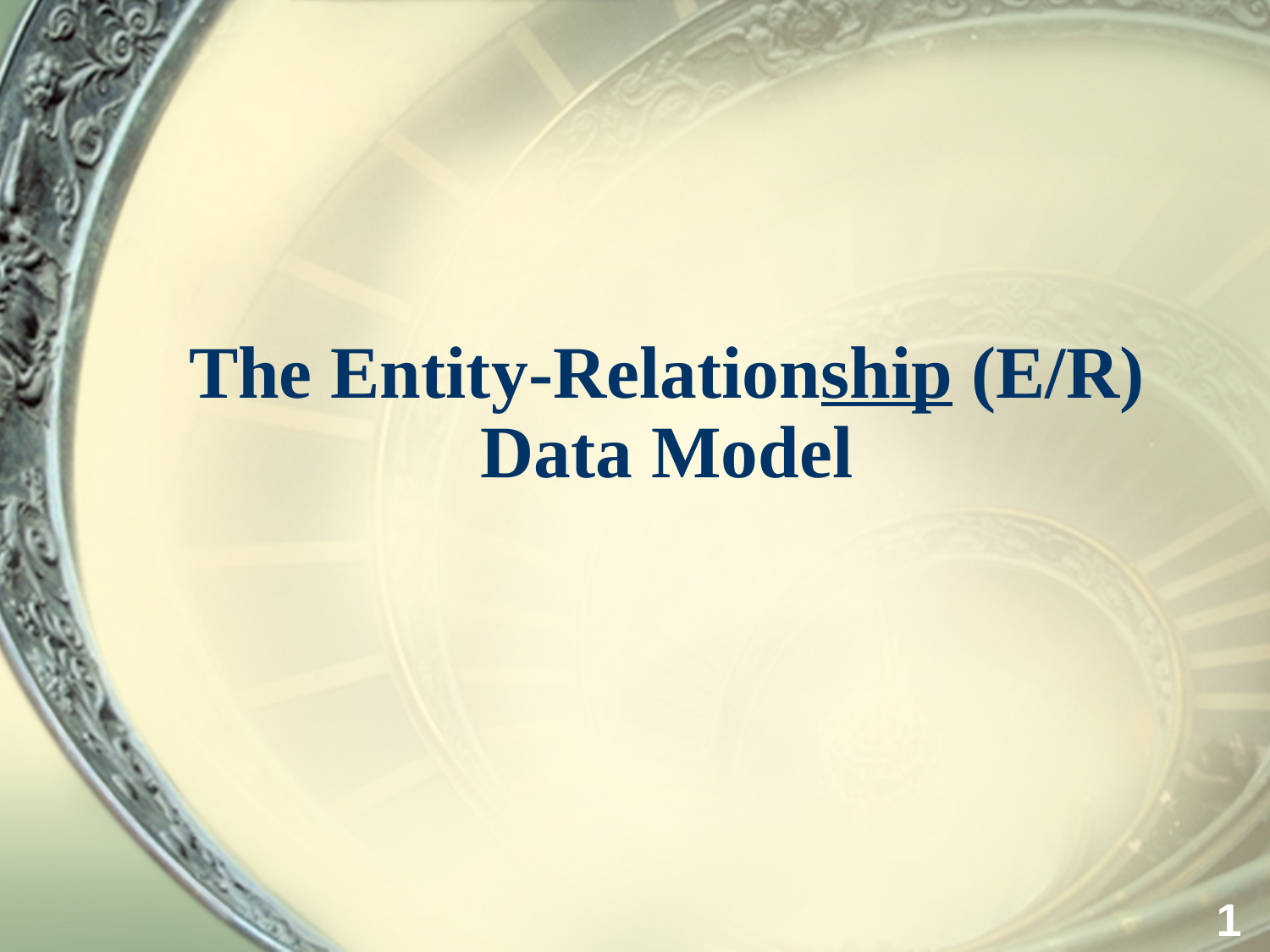

# The Entity-Relationship (E/R) Data Model
1